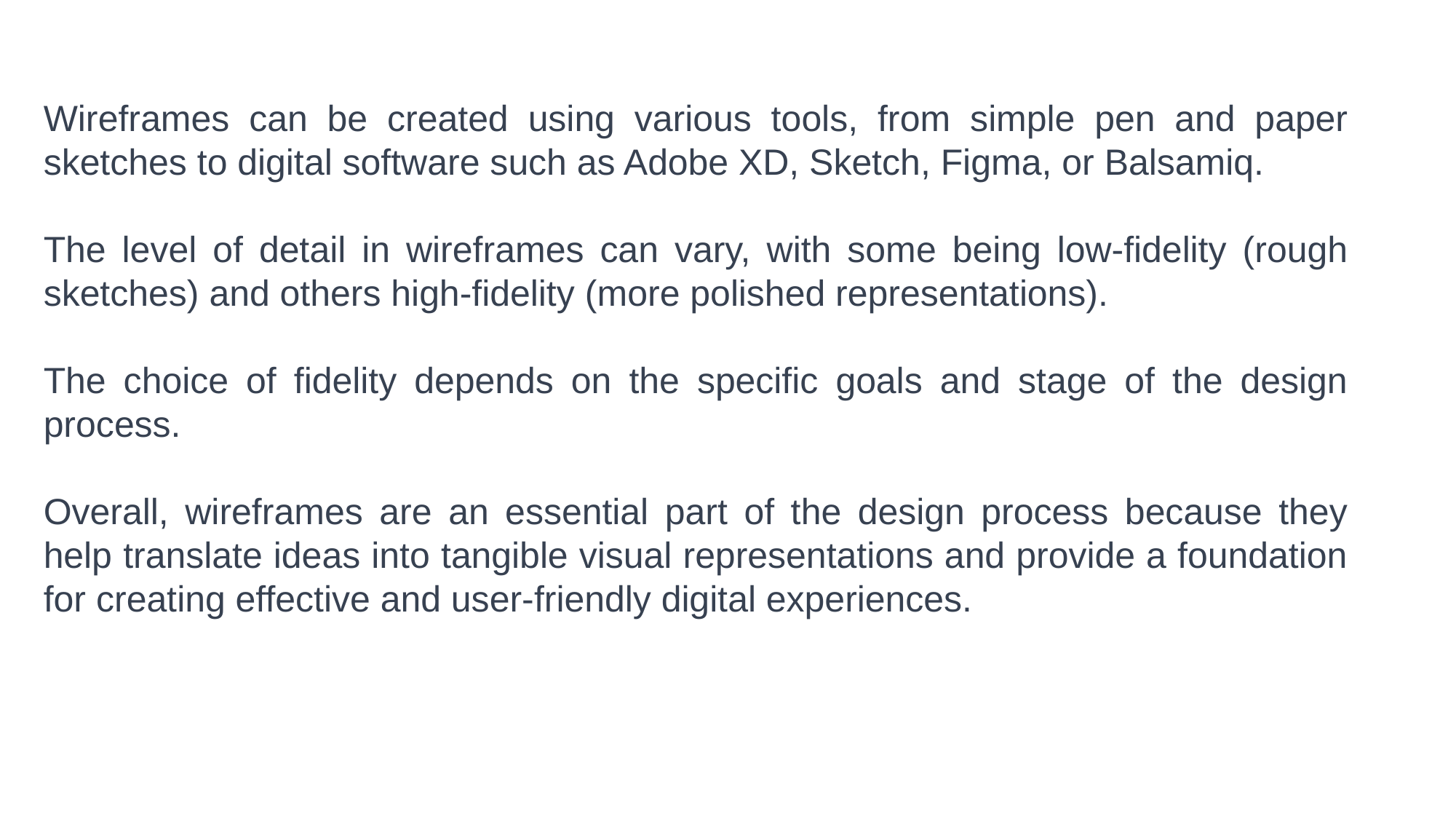

Wireframes can be created using various tools, from simple pen and paper sketches to digital software such as Adobe XD, Sketch, Figma, or Balsamiq.

The level of detail in wireframes can vary, with some being low-fidelity (rough sketches) and others high-fidelity (more polished representations).

The choice of fidelity depends on the specific goals and stage of the design process.

Overall, wireframes are an essential part of the design process because they help translate ideas into tangible visual representations and provide a foundation for creating effective and user-friendly digital experiences.